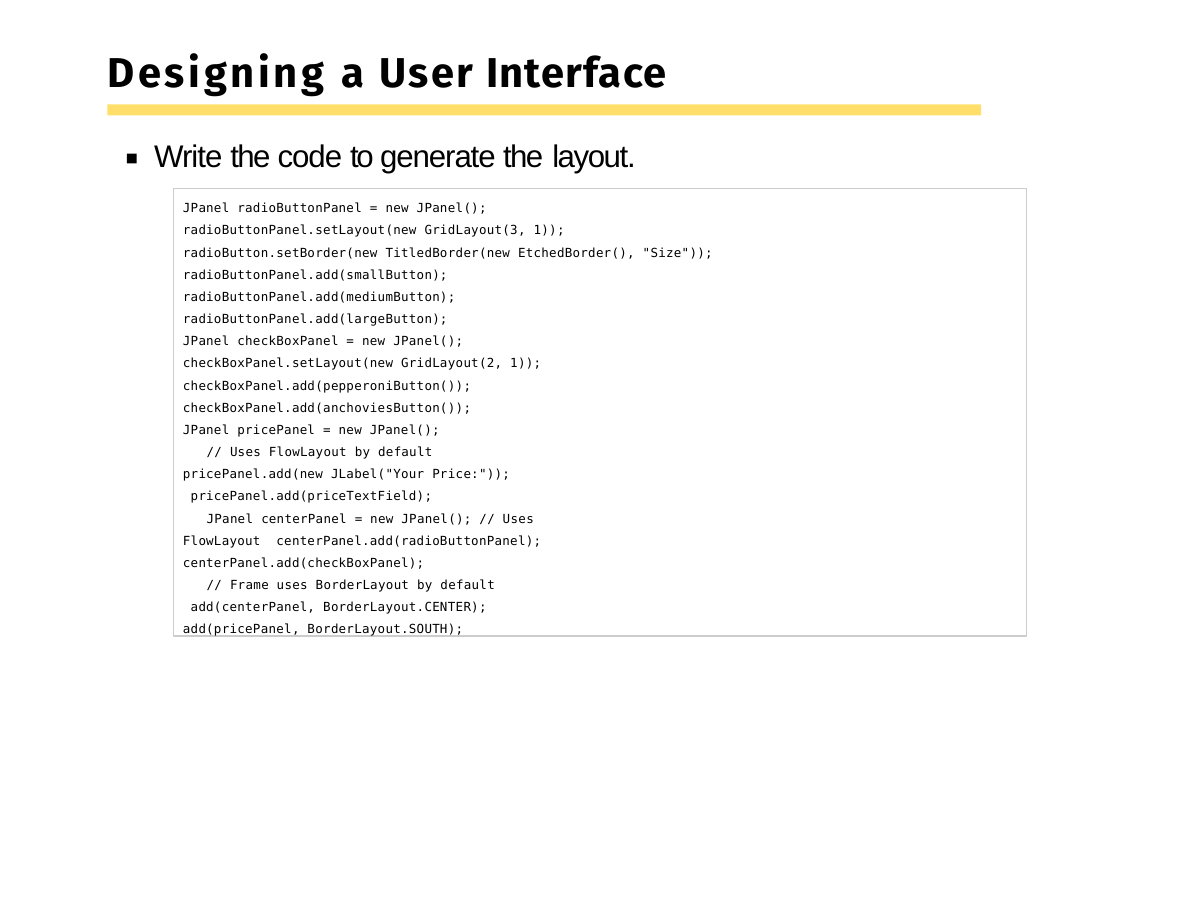

# Designing a User Interface
Write the code to generate the layout.

JPanel radioButtonPanel = new JPanel();  radioButtonPanel.setLayout(new GridLayout(3, 1));  radioButton.setBorder(new TitledBorder(new EtchedBorder(), "Size"));  radioButtonPanel.add(smallButton);  radioButtonPanel.add(mediumButton);  radioButtonPanel.add(largeButton);
JPanel checkBoxPanel = new JPanel();  checkBoxPanel.setLayout(new GridLayout(2, 1));  checkBoxPanel.add(pepperoniButton());  checkBoxPanel.add(anchoviesButton());
JPanel pricePanel = new JPanel();
// Uses FlowLayout by default  pricePanel.add(new JLabel("Your Price:"));  pricePanel.add(priceTextField);
JPanel centerPanel = new JPanel(); // Uses FlowLayout  centerPanel.add(radioButtonPanel);  centerPanel.add(checkBoxPanel);
// Frame uses BorderLayout by default  add(centerPanel, BorderLayout.CENTER);  add(pricePanel, BorderLayout.SOUTH);